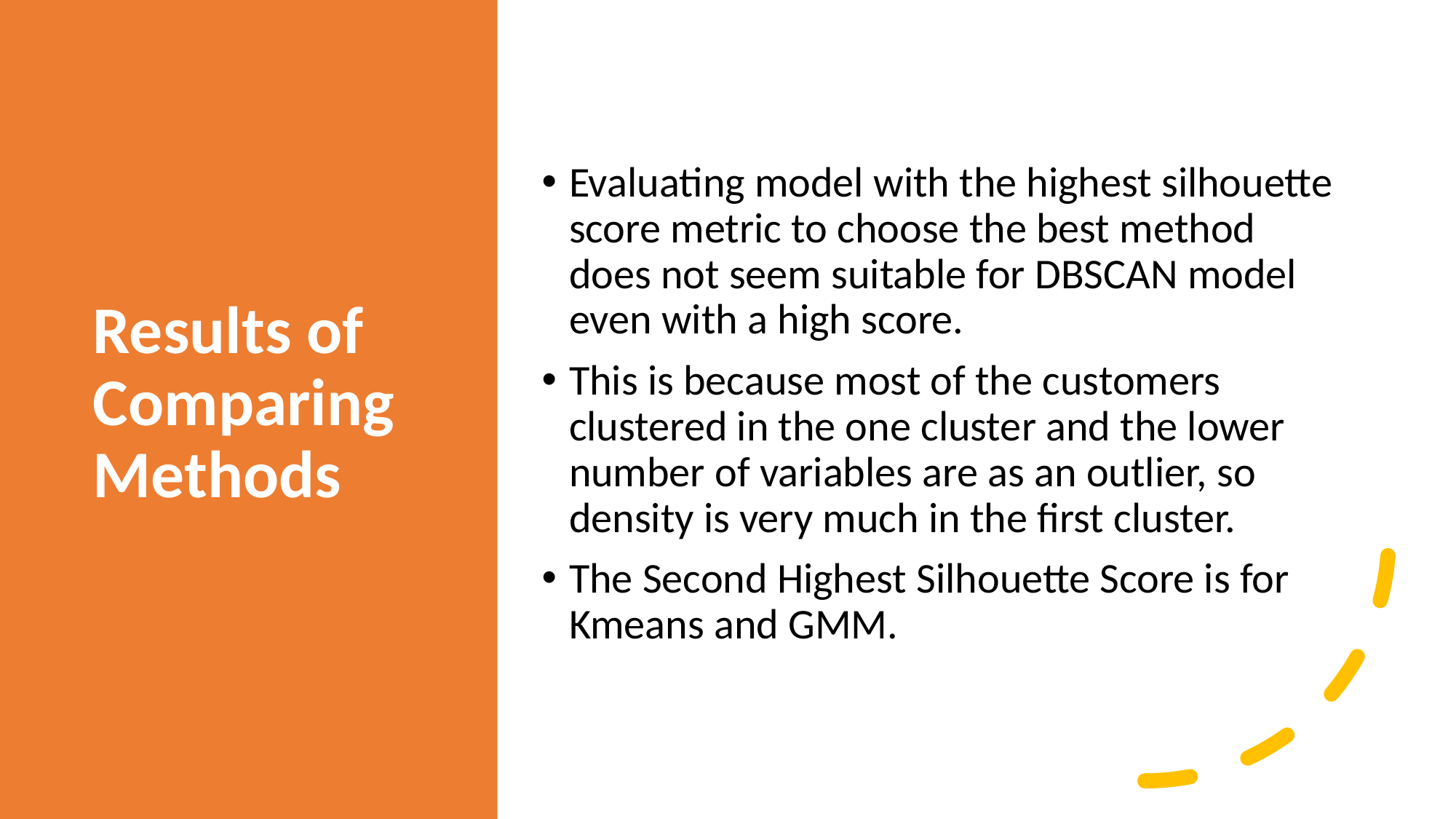

# Results of Comparing Methods
Evaluating model with the highest silhouette score metric to choose the best method does not seem suitable for DBSCAN model even with a high score.
This is because most of the customers clustered in the one cluster and the lower number of variables are as an outlier, so density is very much in the first cluster.
The Second Highest Silhouette Score is for Kmeans and GMM.